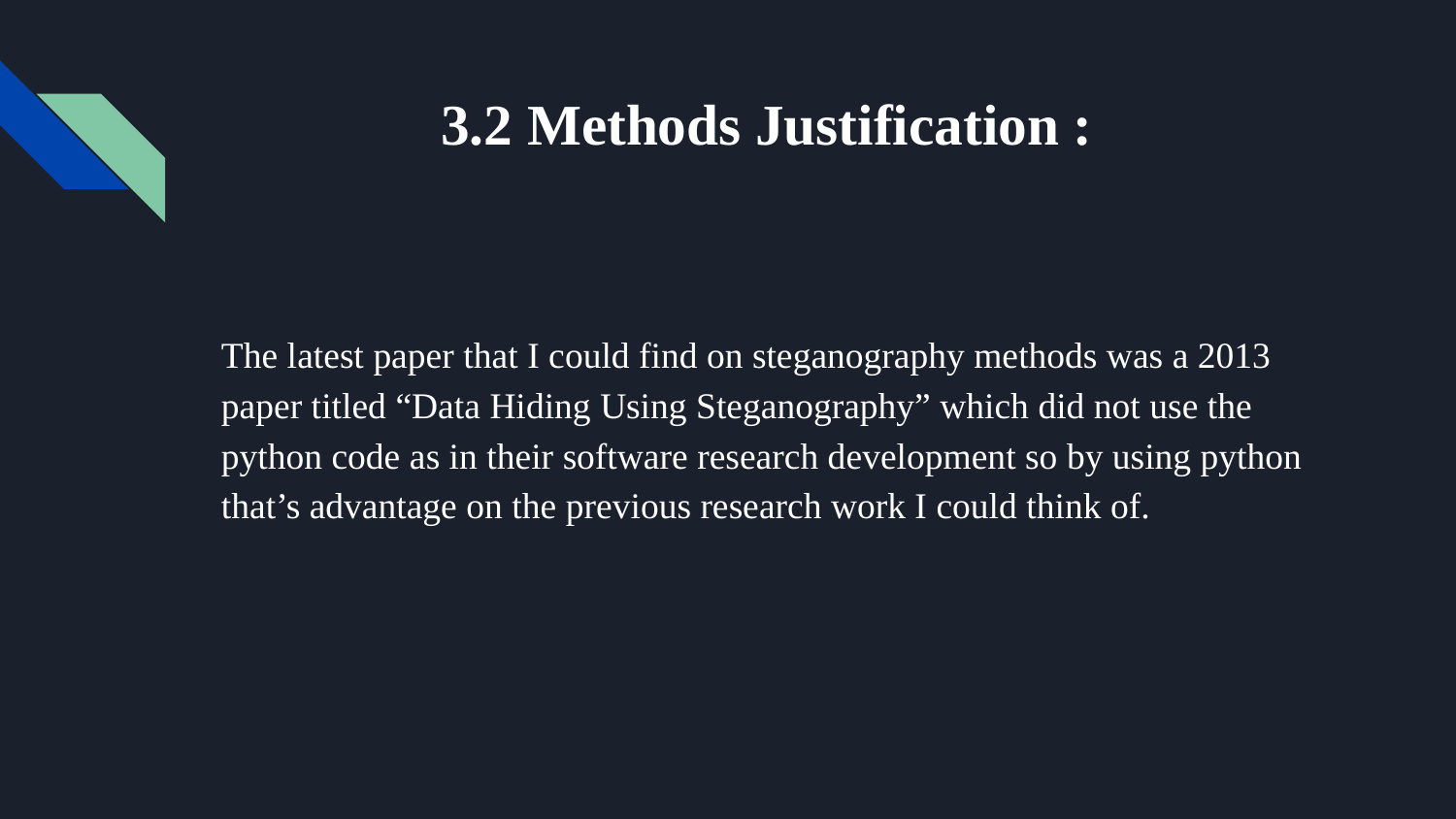

# 3.2 Methods Justification :
The latest paper that I could find on steganography methods was a 2013 paper titled “Data Hiding Using Steganography” which did not use the python code as in their software research development so by using python that’s advantage on the previous research work I could think of.